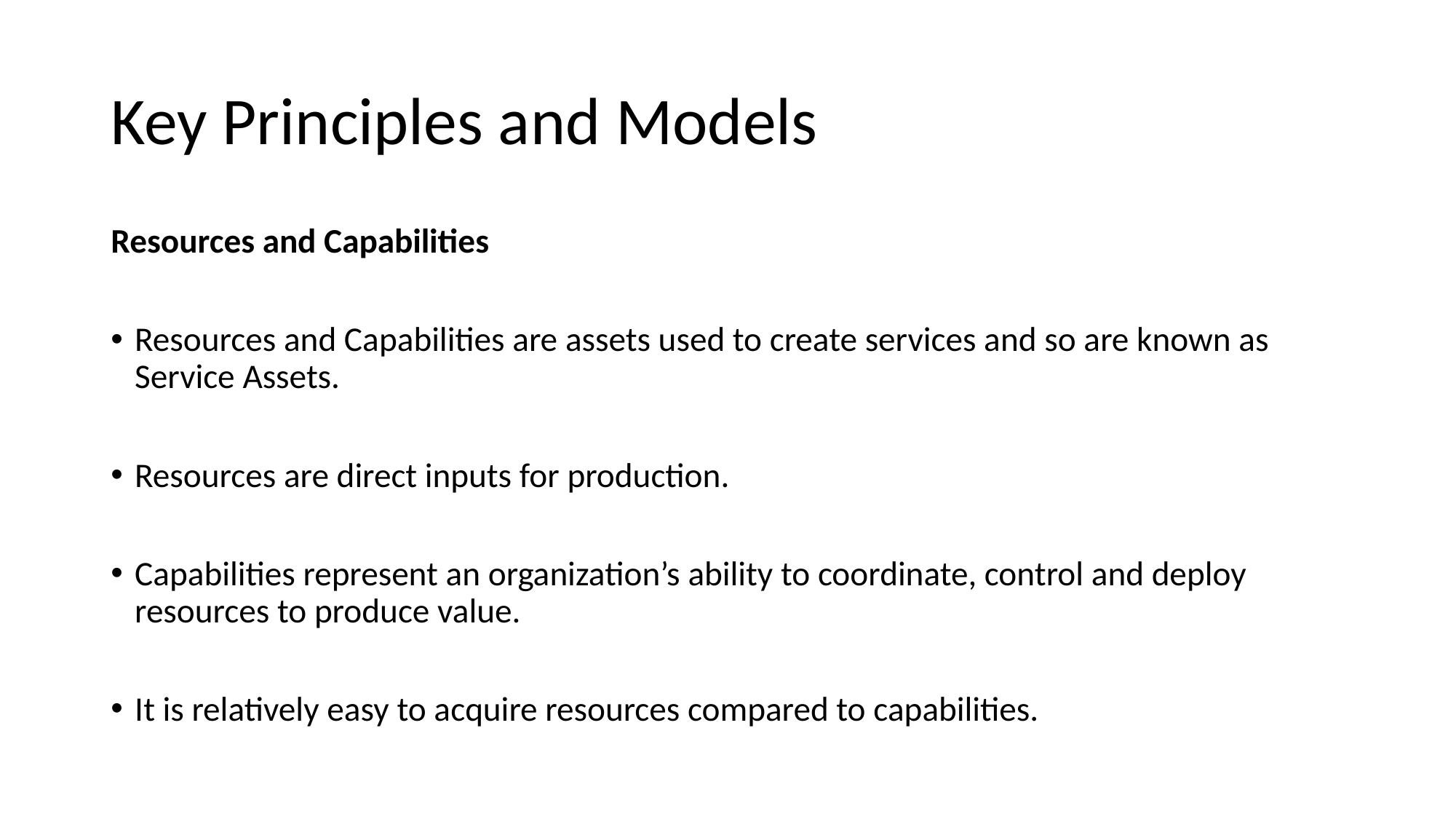

# Key Principles and Models
Resources and Capabilities

Resources and Capabilities are assets used to create services and so are known as Service Assets.

Resources are direct inputs for production.

Capabilities represent an organization’s ability to coordinate, control and deploy resources to produce value.

It is relatively easy to acquire resources compared to capabilities.